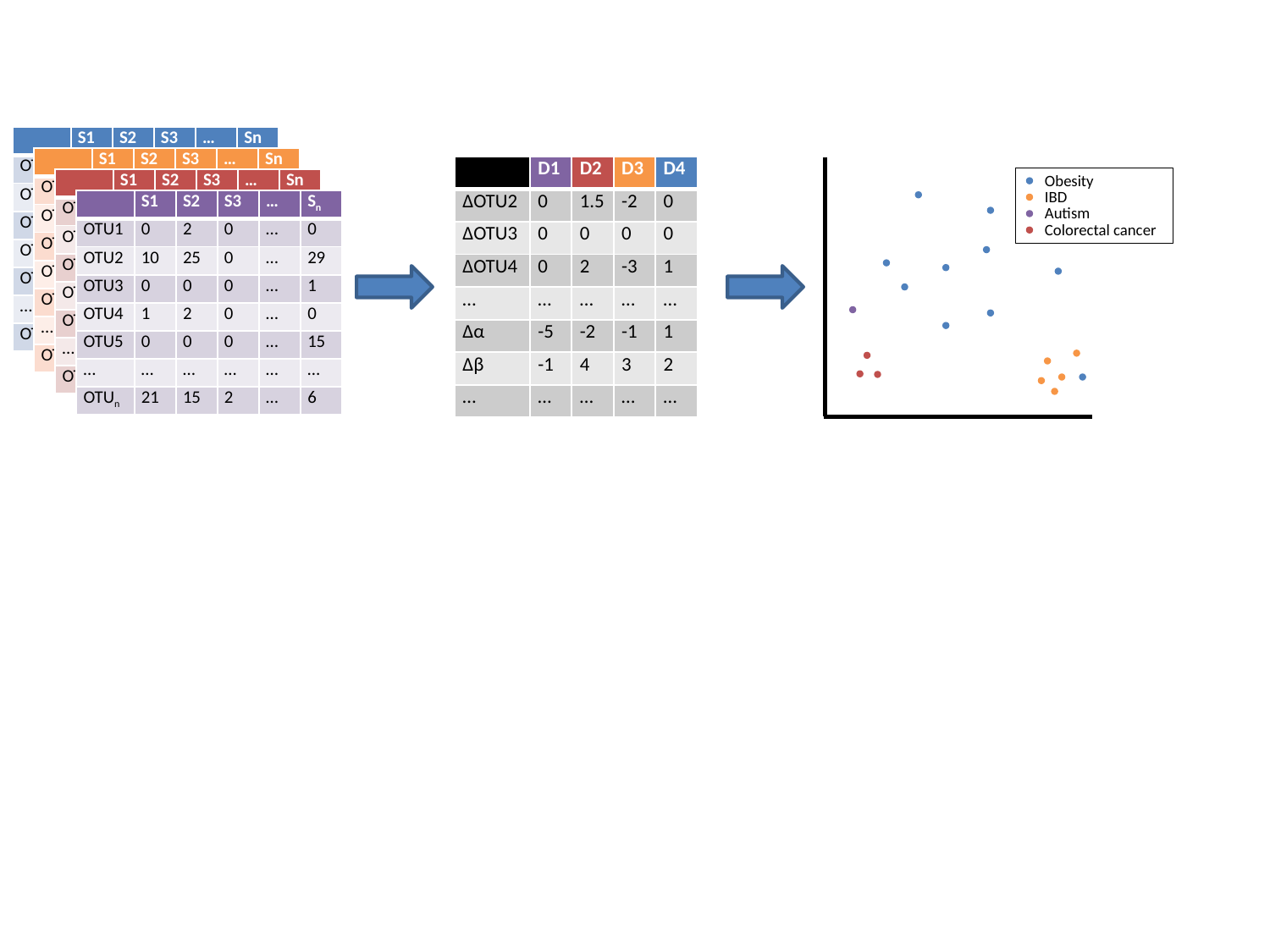

|  | S1 | S2 | S3 | … | Sn |
| --- | --- | --- | --- | --- | --- |
| OTU1 |  |  |  |  |  |
| OTU2 |  |  |  |  |  |
| OTU3 |  |  |  |  |  |
| OTU4 |  |  |  |  |  |
| OTU5 |  |  |  |  |  |
| … |  |  |  |  |  |
| OTUn |  |  |  |  |  |
|  | S1 | S2 | S3 | … | Sn |
| --- | --- | --- | --- | --- | --- |
| OTU1 |  |  |  |  |  |
| OTU2 |  |  |  |  |  |
| OTU3 |  |  |  |  |  |
| OTU4 |  |  |  |  |  |
| OTU5 |  |  |  |  |  |
| … |  |  |  |  |  |
| OTUn |  |  |  |  |  |
|  | D1 | D2 | D3 | D4 |
| --- | --- | --- | --- | --- |
| ΔOTU2 | 0 | 1.5 | -2 | 0 |
| ΔOTU3 | 0 | 0 | 0 | 0 |
| ΔOTU4 | 0 | 2 | -3 | 1 |
| … | … | … | … | … |
| Δα | -5 | -2 | -1 | 1 |
| Δβ | -1 | 4 | 3 | 2 |
| … | … | … | … | … |

Obesity

IBD

Autism

Colorectal cancer

|  | S1 | S2 | S3 | … | Sn |
| --- | --- | --- | --- | --- | --- |
| OTU1 |  |  |  |  |  |
| OTU2 |  |  |  |  |  |
| OTU3 |  |  |  |  |  |
| OTU4 |  |  |  |  |  |
| OTU5 |  |  |  |  |  |
| … |  |  |  |  |  |
| OTUn |  |  |  |  |  |
|  | S1 | S2 | S3 | … | Sn |
| --- | --- | --- | --- | --- | --- |
| OTU1 | 0 | 2 | 0 | … | 0 |
| OTU2 | 10 | 25 | 0 | … | 29 |
| OTU3 | 0 | 0 | 0 | … | 1 |
| OTU4 | 1 | 2 | 0 | … | 0 |
| OTU5 | 0 | 0 | 0 | … | 15 |
| … | … | … | … | … | … |
| OTUn | 21 | 15 | 2 | … | 6 |